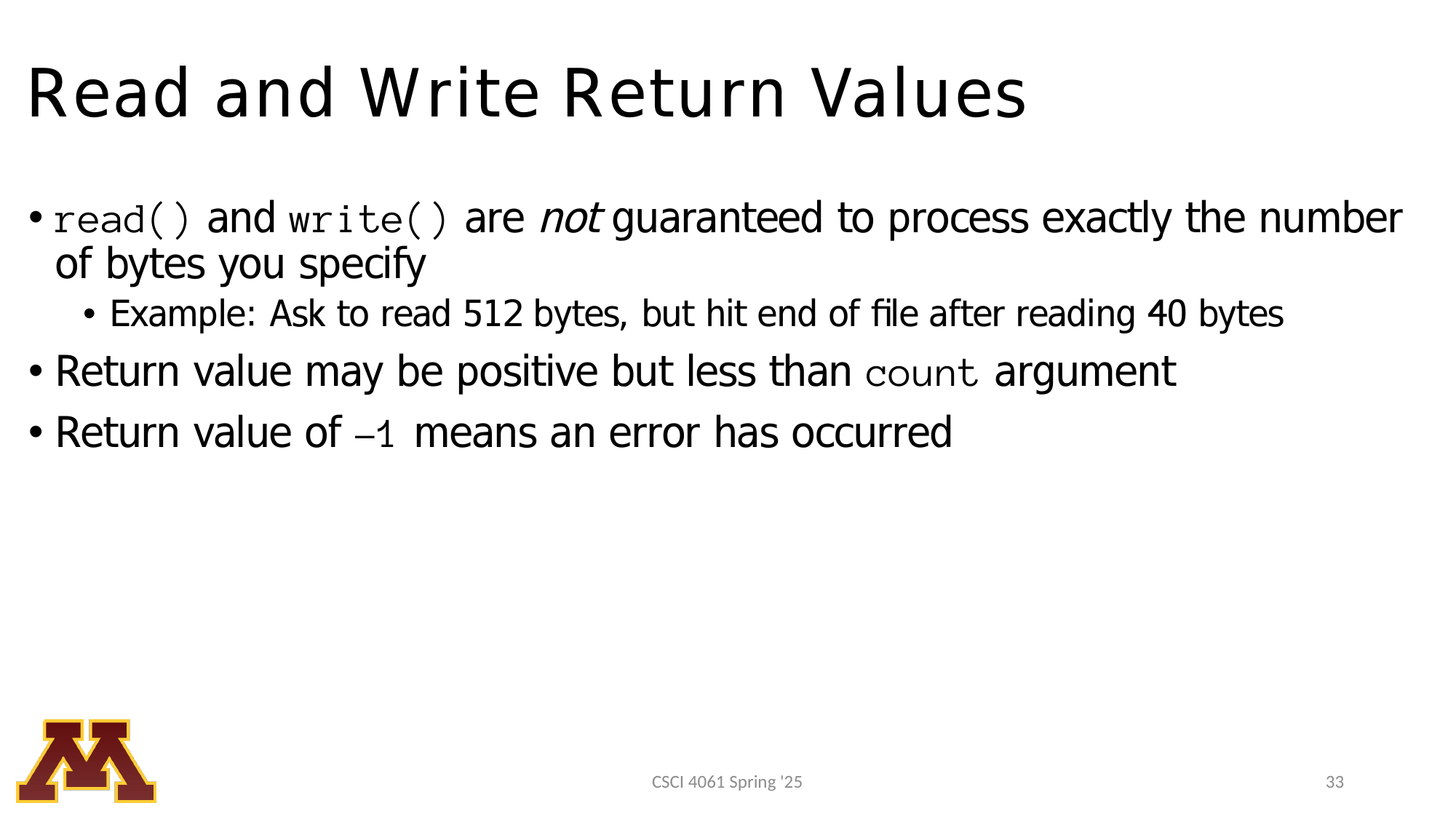

# Read and Write Return Values
read() and write() are not guaranteed to process exactly the number of bytes you specify
Example: Ask to read 512 bytes, but hit end of file after reading 40 bytes
Return value may be positive but less than count argument
Return value of -1 means an error has occurred
CSCI 4061 Spring '25
33